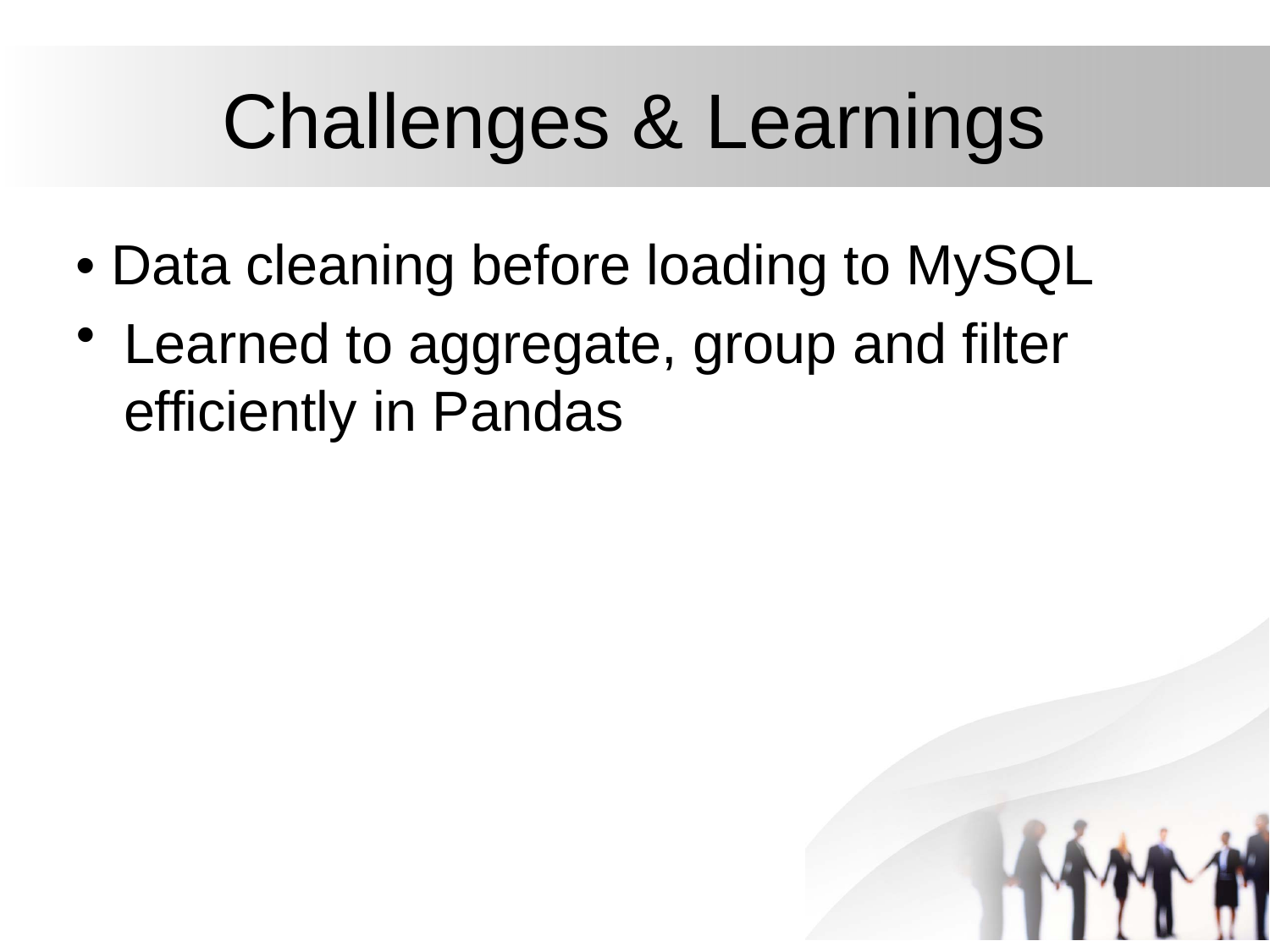

# Challenges & Learnings
• Data cleaning before loading to MySQL
Learned to aggregate, group and filter efficiently in Pandas